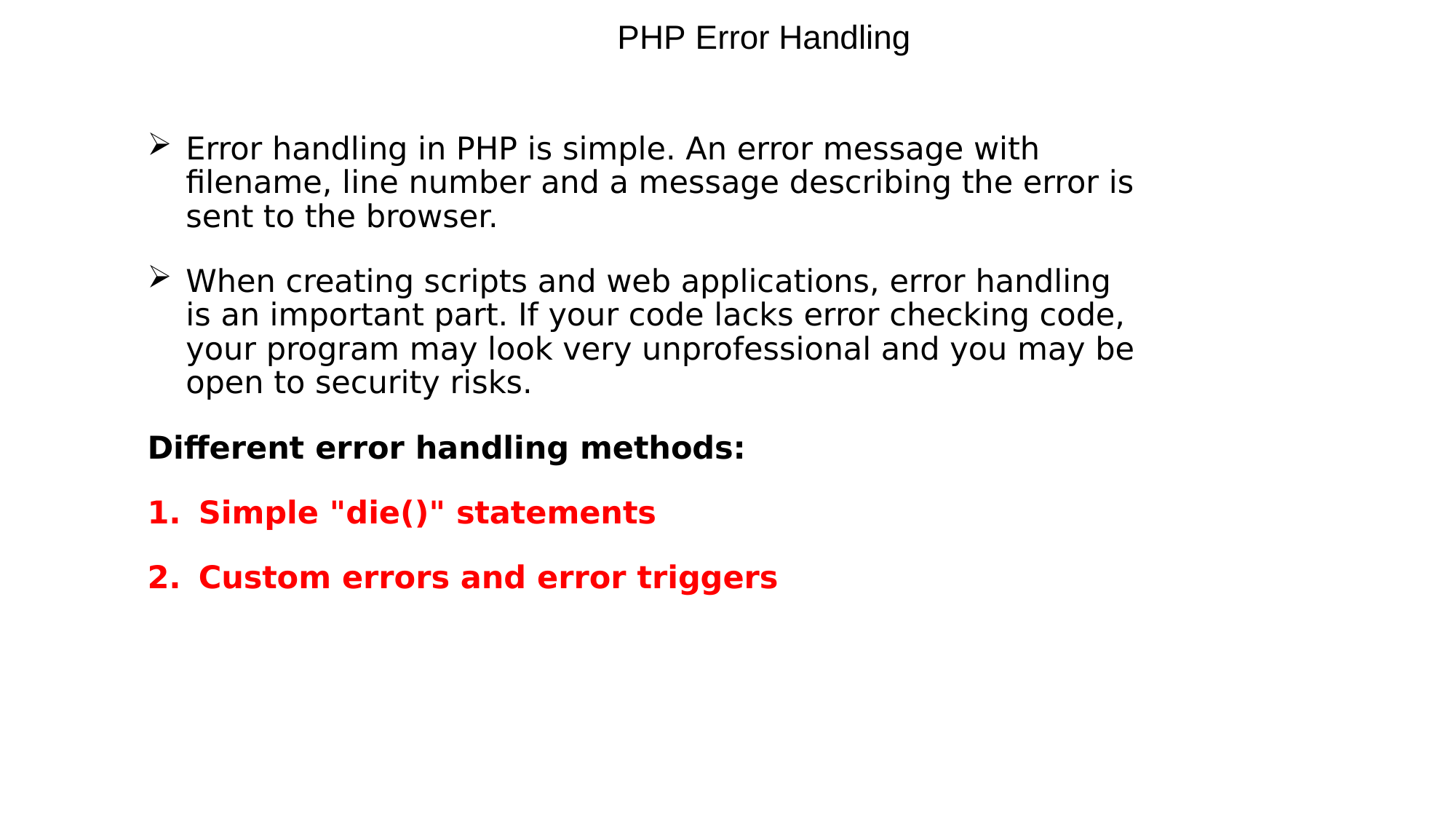

# PHP Error Handling
Error handling in PHP is simple. An error message with filename, line number and a message describing the error is sent to the browser.
When creating scripts and web applications, error handling is an important part. If your code lacks error checking code, your program may look very unprofessional and you may be open to security risks.
Different error handling methods:
Simple "die()" statements
Custom errors and error triggers